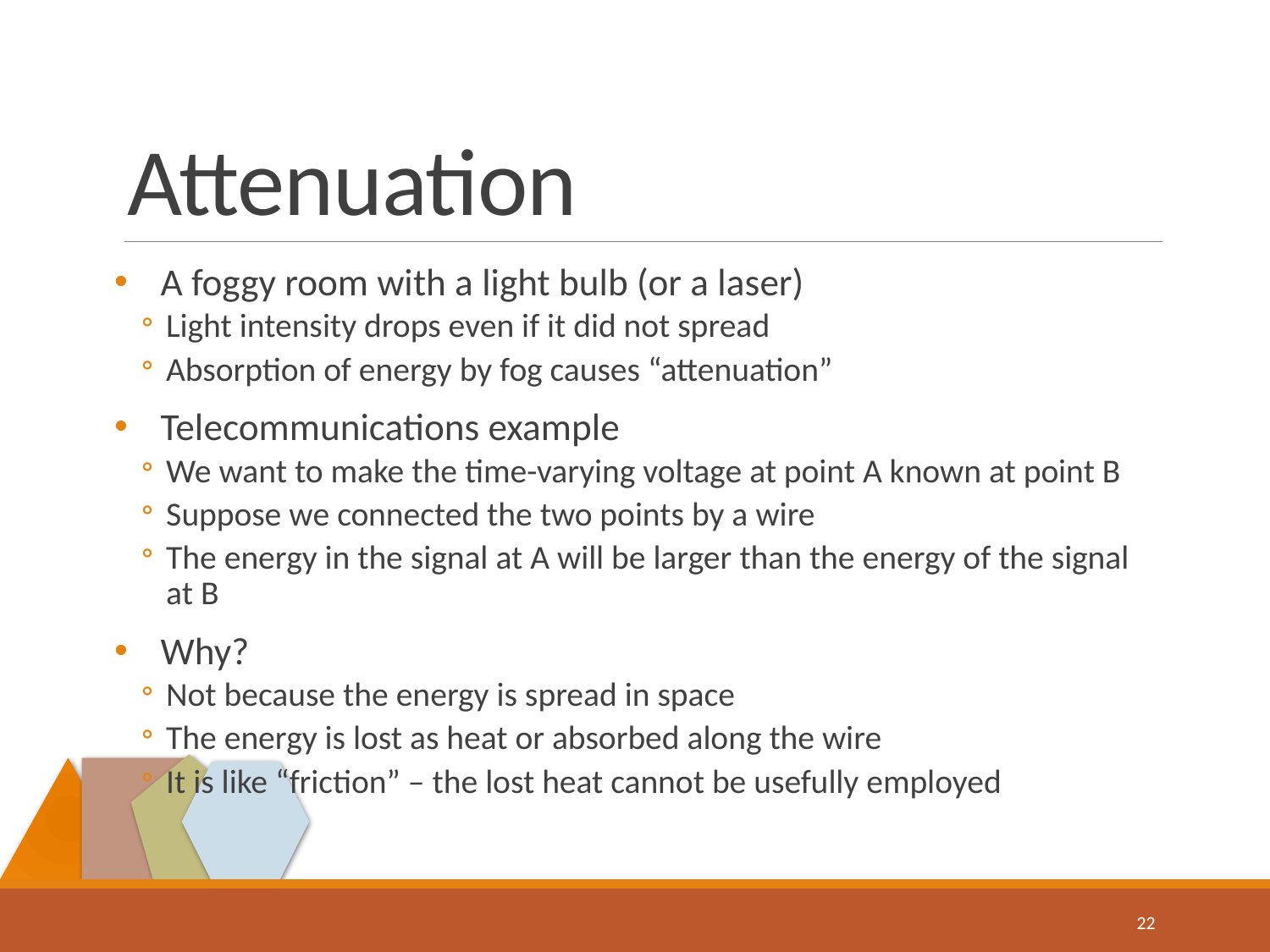

# Attenuation
A foggy room with a light bulb (or a laser)
Light intensity drops even if it did not spread
Absorption of energy by fog causes “attenuation”
Telecommunications example
We want to make the time-varying voltage at point A known at point B
Suppose we connected the two points by a wire
The energy in the signal at A will be larger than the energy of the signal at B
Why?
Not because the energy is spread in space
The energy is lost as heat or absorbed along the wire
It is like “friction” – the lost heat cannot be usefully employed
22